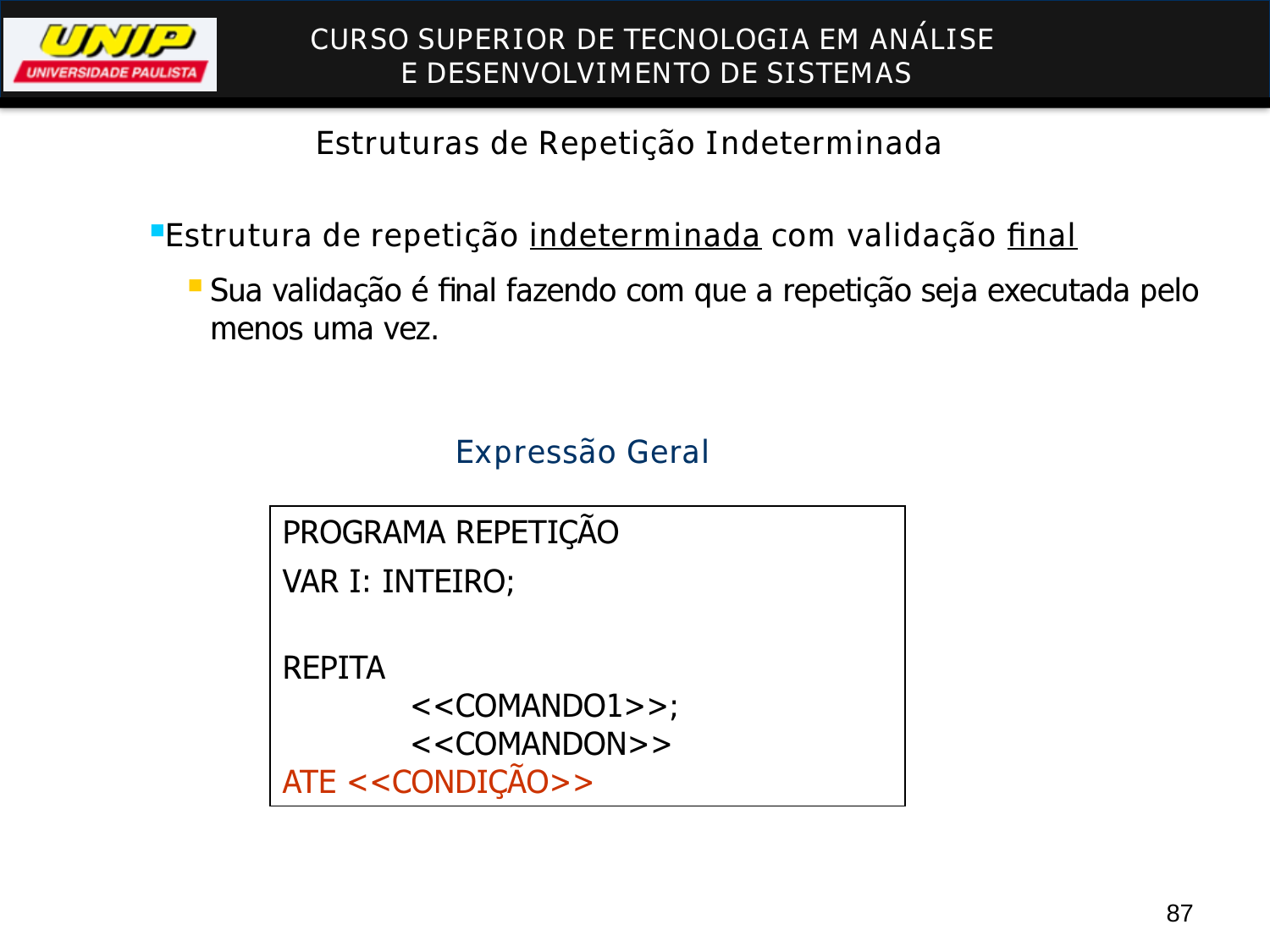

Estruturas de Repetição Indeterminada

Estrutura de repetição indeterminada com validação final
Sua validação é final fazendo com que a repetição seja executada pelo menos uma vez.

Expressão Geral
PROGRAMA REPETIÇÃO
VAR I: INTEIRO;

REPITA
	<<COMANDO1>>;
	<<COMANDON>>
ATE <<CONDIÇÃO>>
87